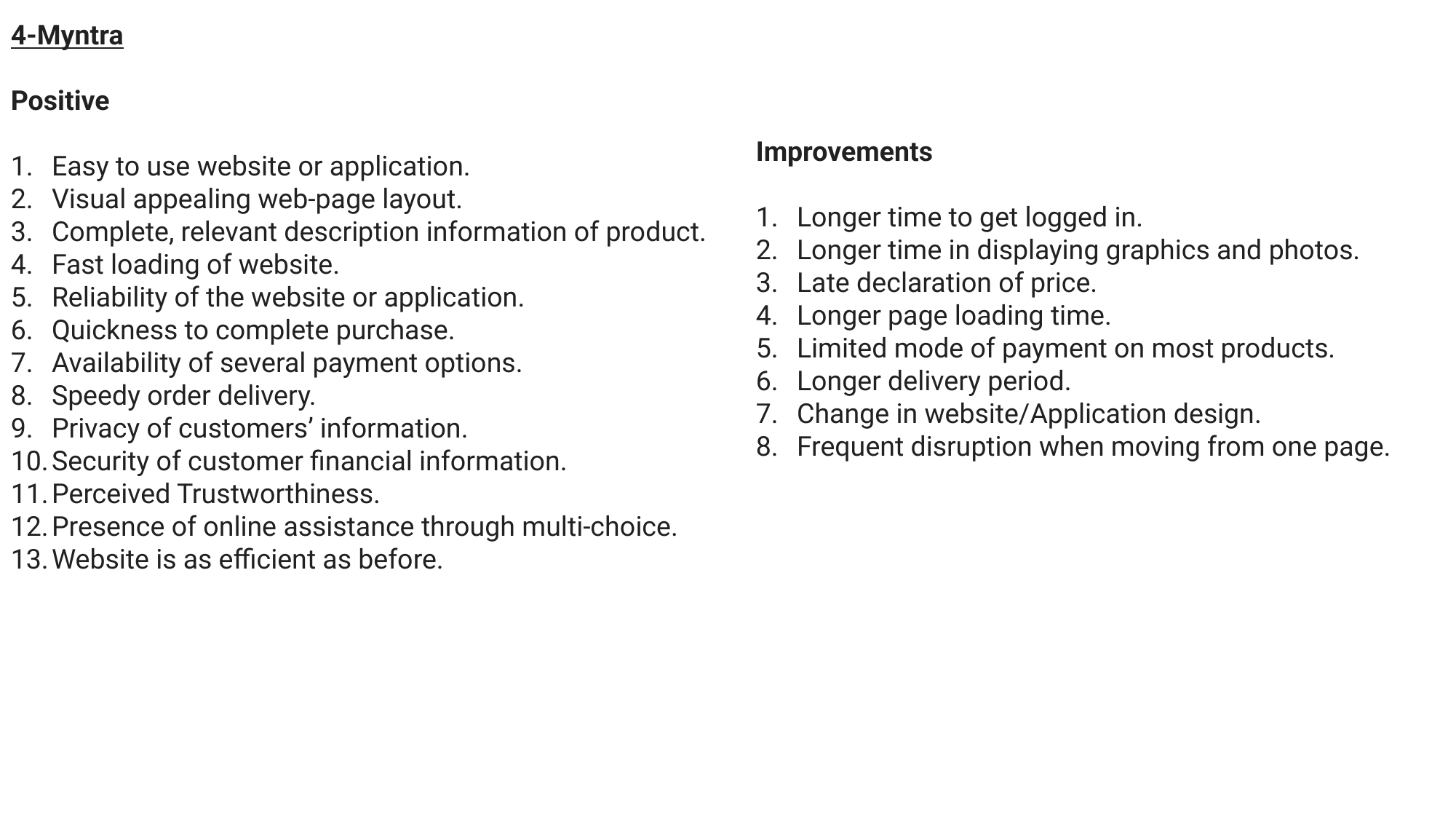

4-Myntra

Positive

Easy to use website or application.
Visual appealing web-page layout.
Complete, relevant description information of product.
Fast loading of website.
Reliability of the website or application.
Quickness to complete purchase.
Availability of several payment options.
Speedy order delivery.
Privacy of customers’ information.
Security of customer financial information.
Perceived Trustworthiness.
Presence of online assistance through multi-choice.
Website is as efficient as before.

Improvements

Longer time to get logged in.
Longer time in displaying graphics and photos.
Late declaration of price.
Longer page loading time.
Limited mode of payment on most products.
Longer delivery period.
Change in website/Application design.
Frequent disruption when moving from one page.